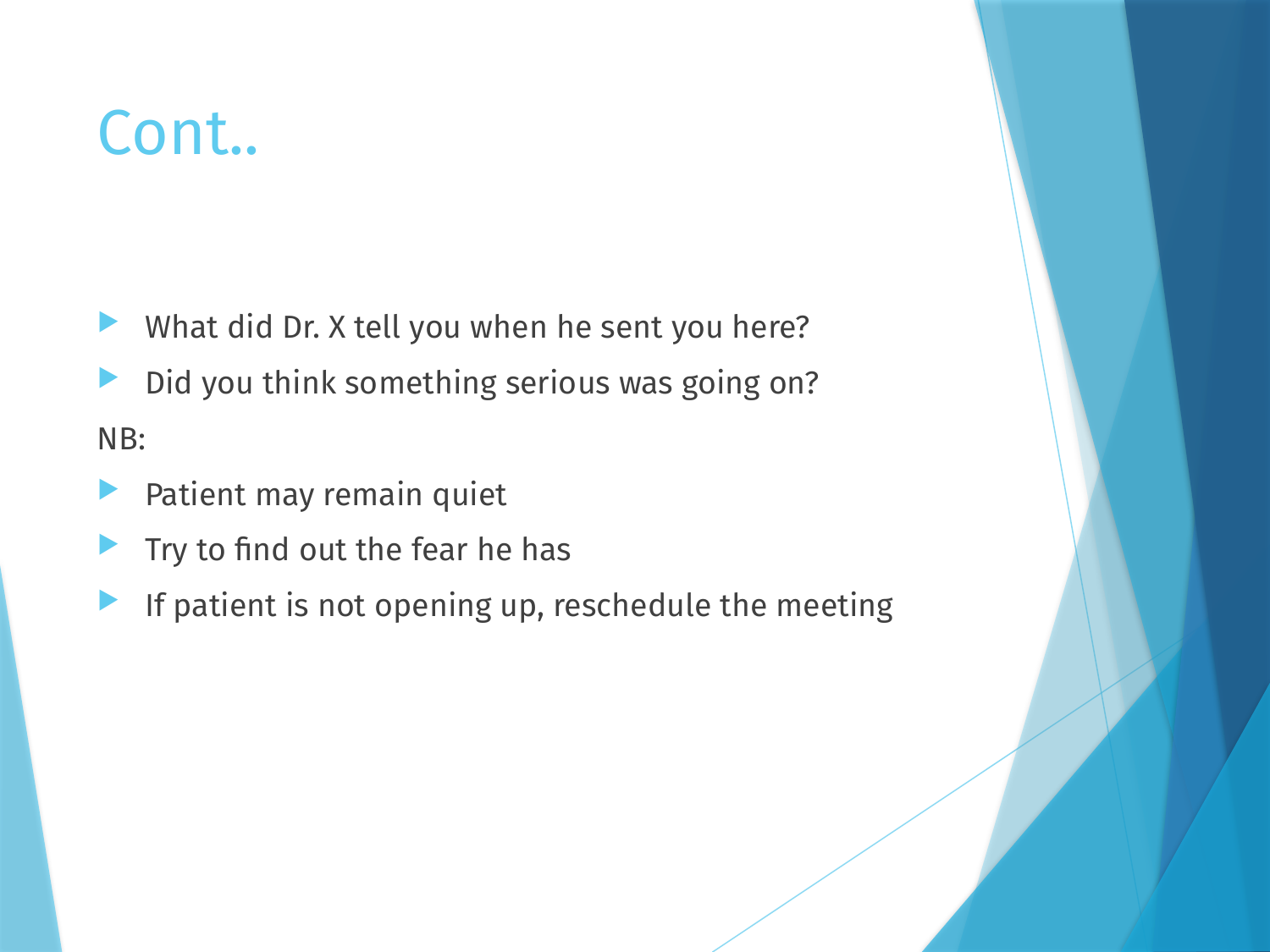

# Cont..
What did Dr. X tell you when he sent you here?
Did you think something serious was going on?
NB:
Patient may remain quiet
Try to find out the fear he has
If patient is not opening up, reschedule the meeting